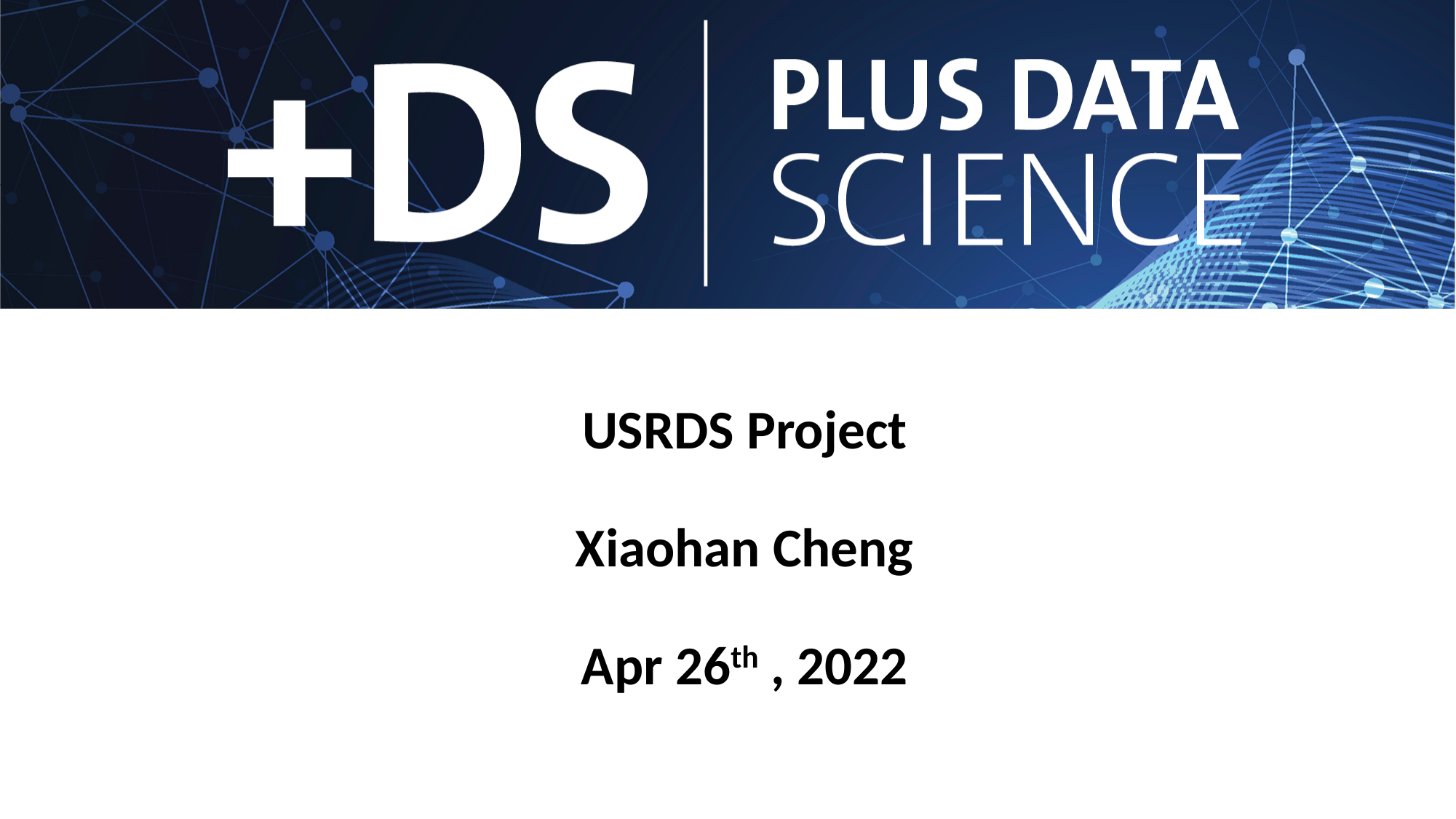

# USRDS Project Xiaohan Cheng Apr 26th , 2022